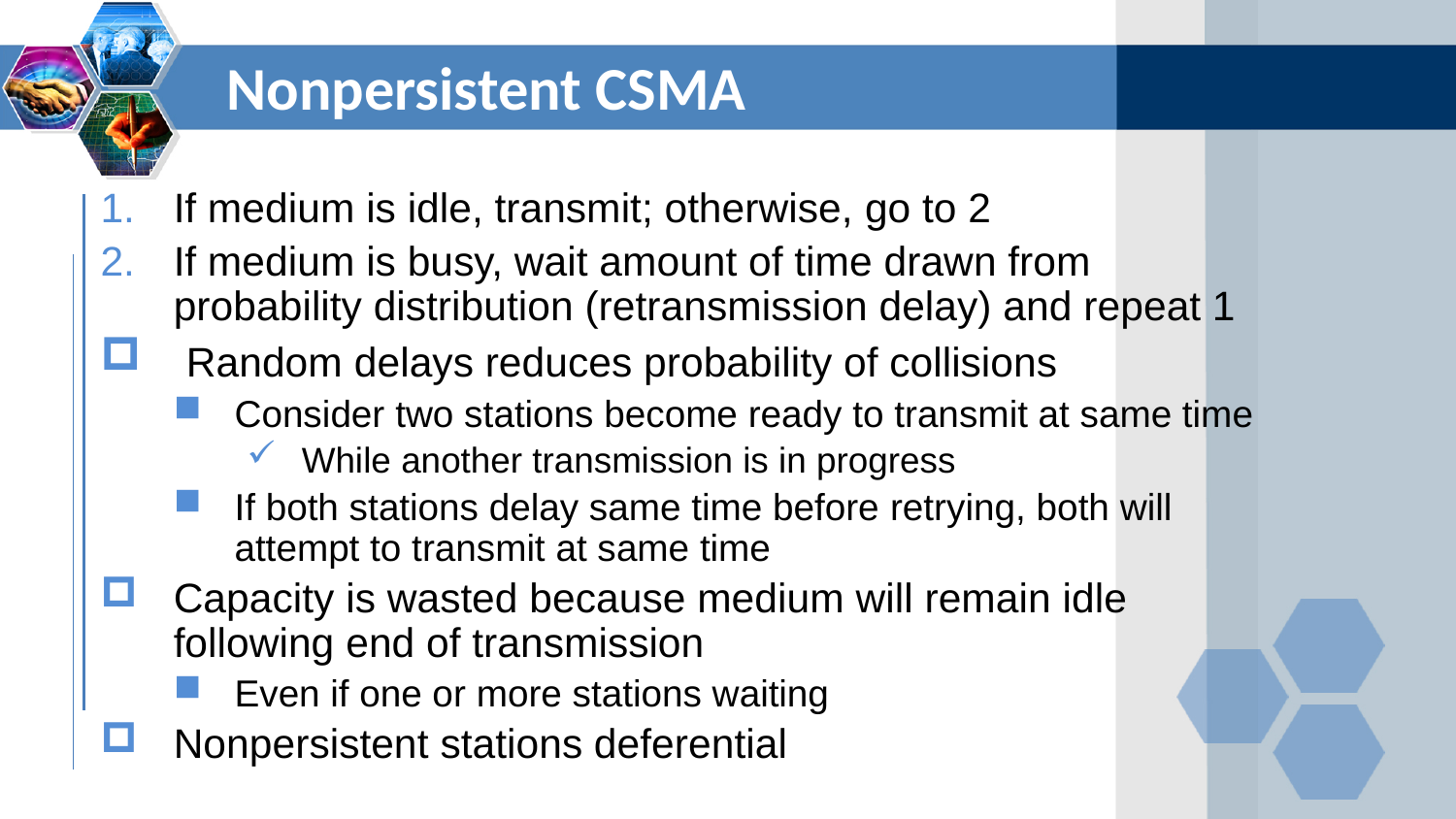

Nonpersistent CSMA
If medium is idle, transmit; otherwise, go to 2
If medium is busy, wait amount of time drawn from probability distribution (retransmission delay) and repeat 1
 Random delays reduces probability of collisions
Consider two stations become ready to transmit at same time
While another transmission is in progress
If both stations delay same time before retrying, both will attempt to transmit at same time
Capacity is wasted because medium will remain idle following end of transmission
Even if one or more stations waiting
Nonpersistent stations deferential